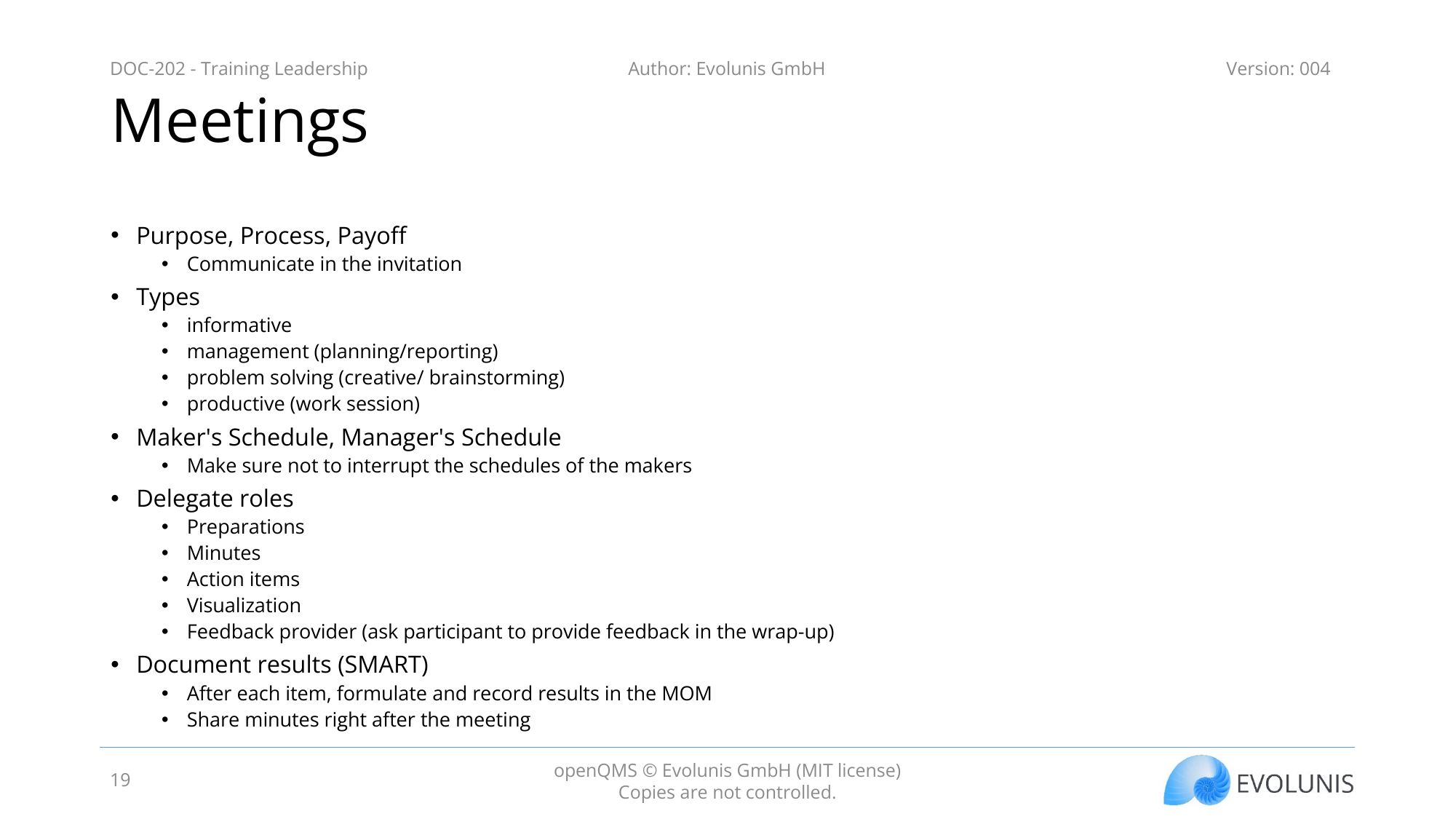

# Meetings
Purpose, Process, Payoff
Communicate in the invitation
Types
informative
management (planning/reporting)
problem solving (creative/ brainstorming)
productive (work session)
Maker's Schedule, Manager's Schedule
Make sure not to interrupt the schedules of the makers
Delegate roles
Preparations
Minutes
Action items
Visualization
Feedback provider (ask participant to provide feedback in the wrap-up)
Document results (SMART)
After each item, formulate and record results in the MOM
Share minutes right after the meeting
19